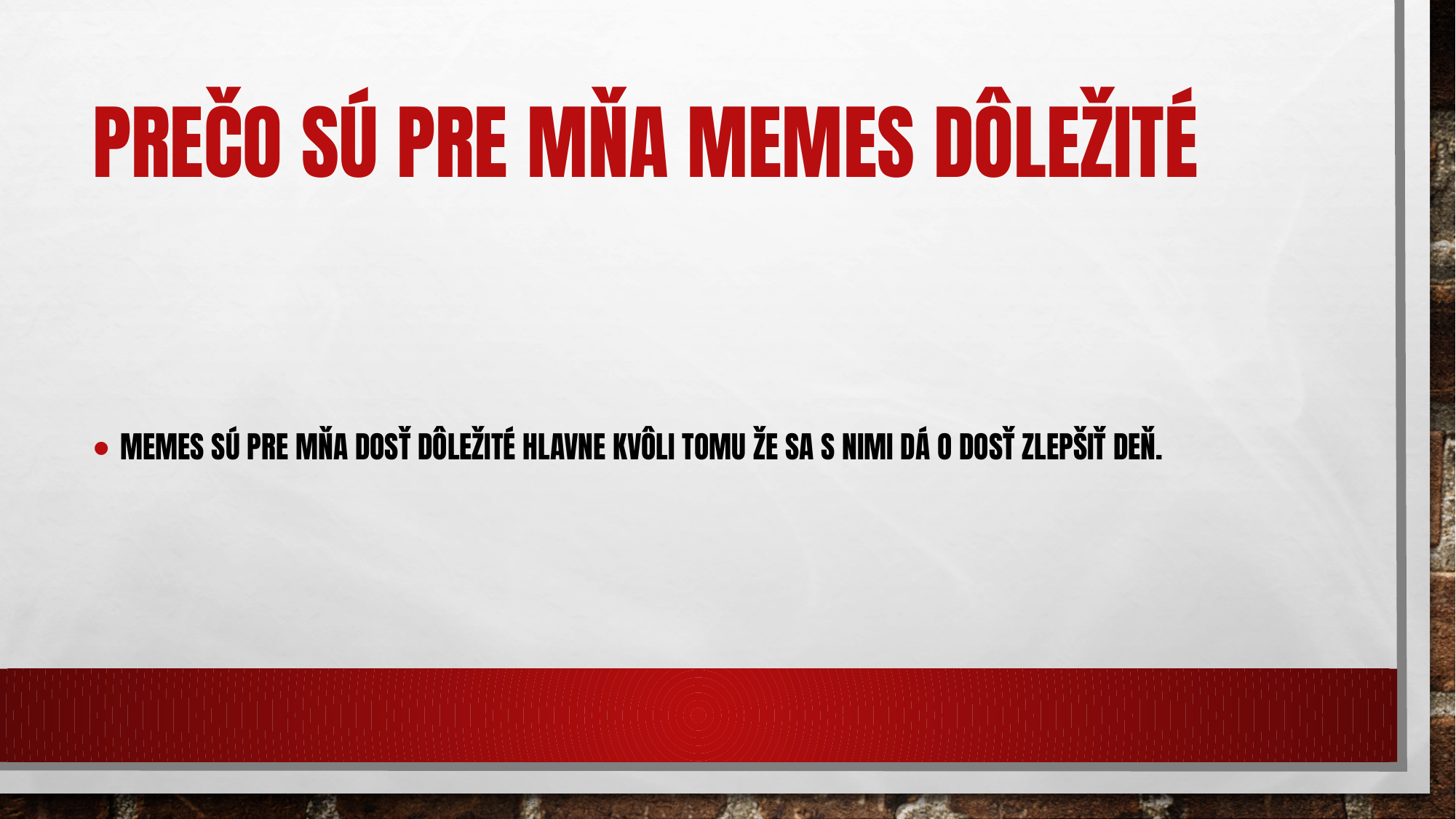

# Prečo sú pre mňa memes dôležité
Memes sú pre mňa dosť dôležité Hlavne kvôli tomu že Sa s nimi dá o dosť zlepšiť deň.